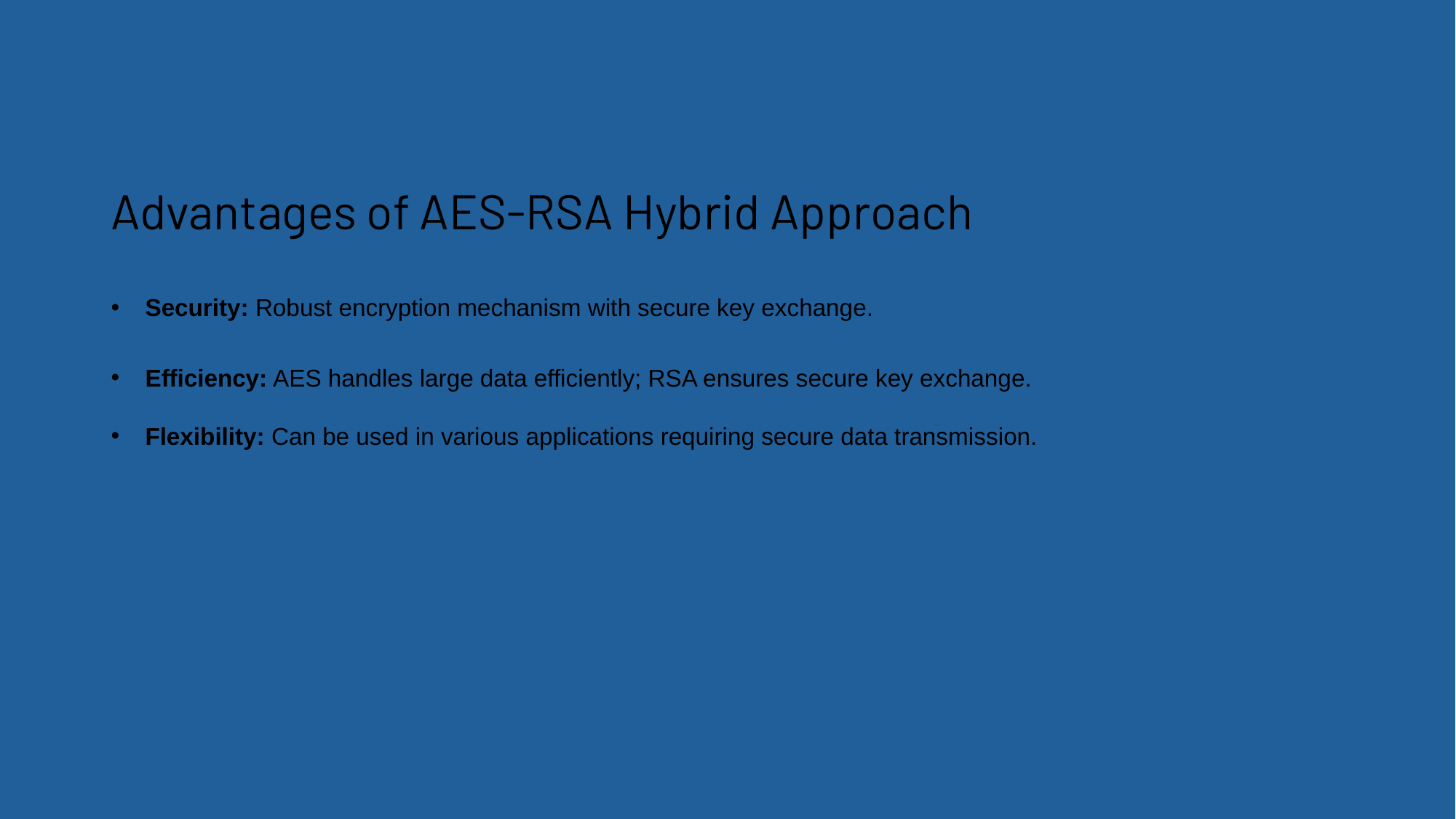

# Advantages of AES-RSA Hybrid Approach

Security: Robust encryption mechanism with secure key exchange.

Efficiency: AES handles large data efficiently; RSA ensures secure key exchange.

Flexibility: Can be used in various applications requiring secure data transmission.